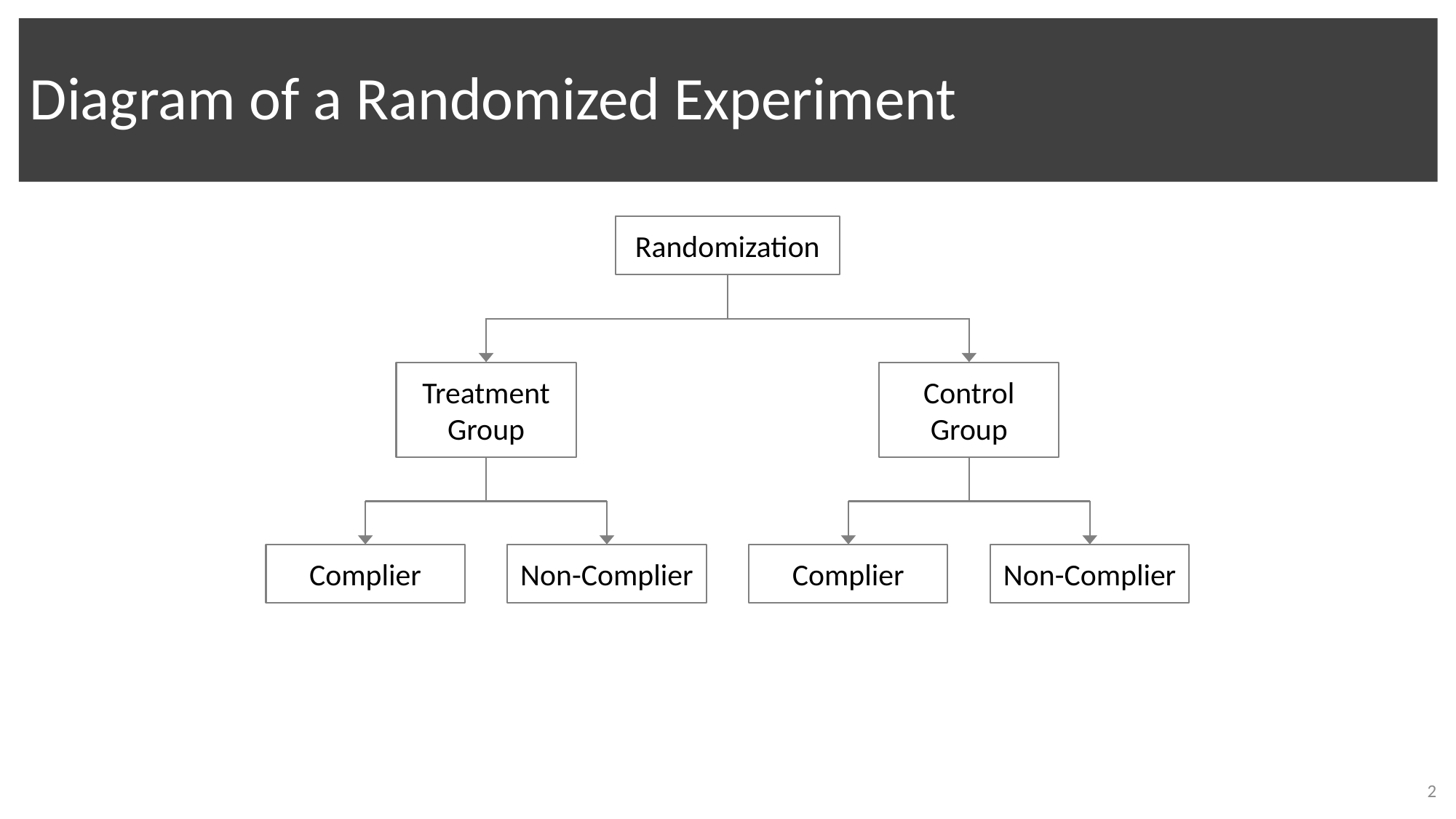

# Diagram of a Randomized Experiment
Randomization
Treatment Group
Complier
Non-Complier
Control Group
Complier
Non-Complier
2